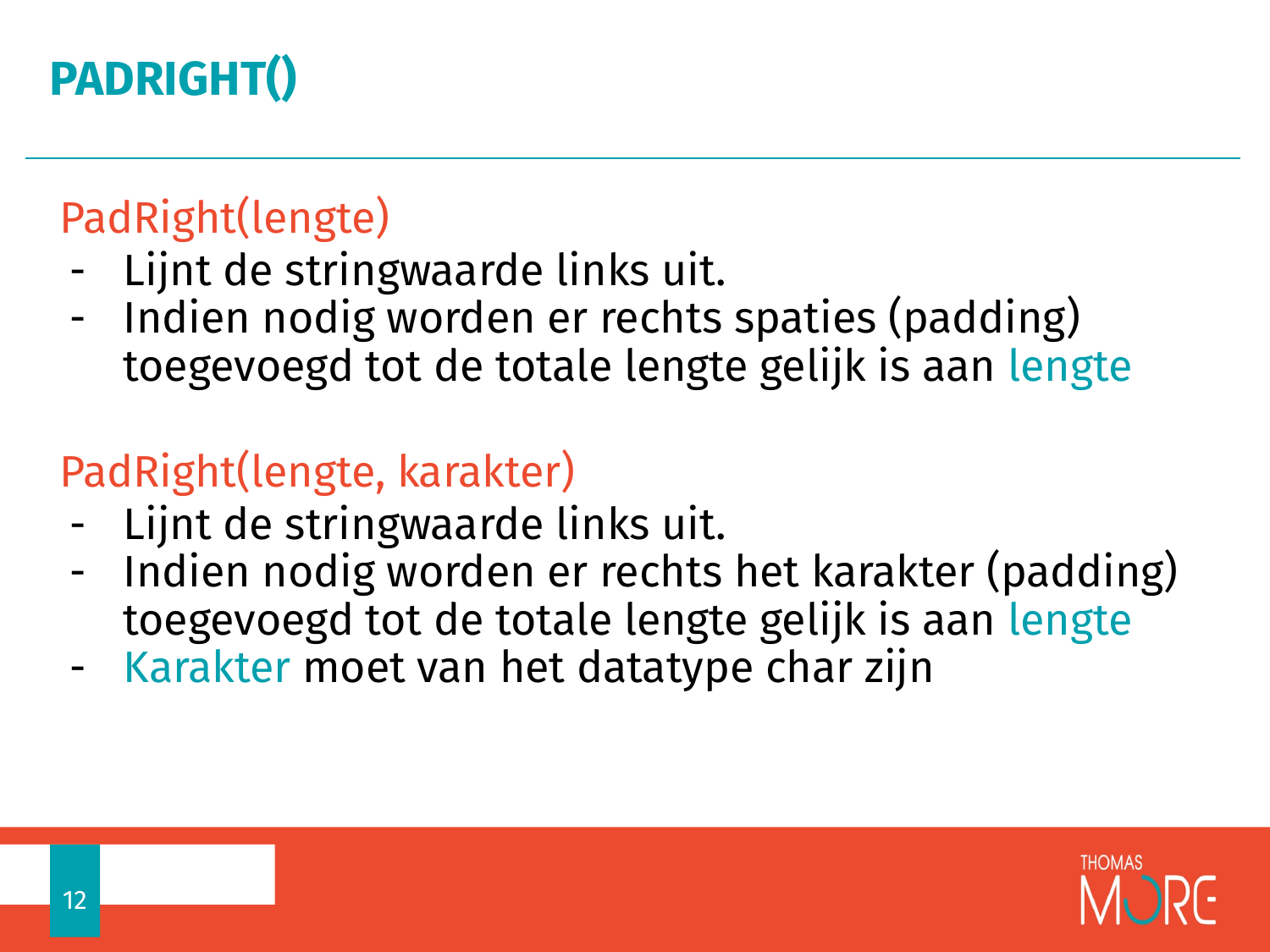

# PADRIGHT()
PadRight(lengte)
Lijnt de stringwaarde links uit.
Indien nodig worden er rechts spaties (padding) toegevoegd tot de totale lengte gelijk is aan lengte

PadRight(lengte, karakter)
Lijnt de stringwaarde links uit.
Indien nodig worden er rechts het karakter (padding) toegevoegd tot de totale lengte gelijk is aan lengte
Karakter moet van het datatype char zijn
12